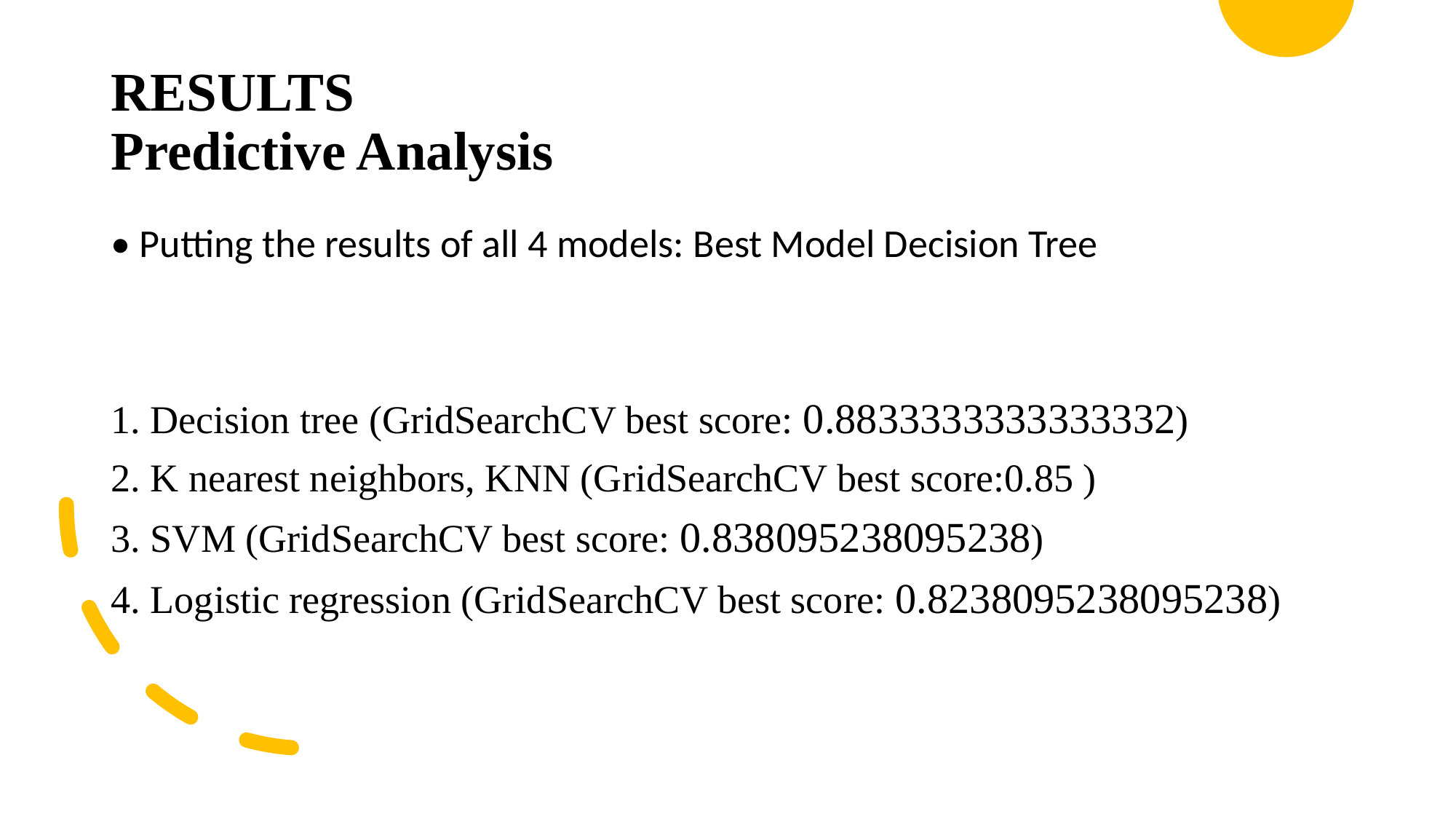

# RESULTS Predictive Analysis
• Putting the results of all 4 models: Best Model Decision Tree

1. Decision tree (GridSearchCV best score: 0.8833333333333332)
2. K nearest neighbors, KNN (GridSearchCV best score:0.85 )
3. SVM (GridSearchCV best score: 0.838095238095238)
4. Logistic regression (GridSearchCV best score: 0.8238095238095238)